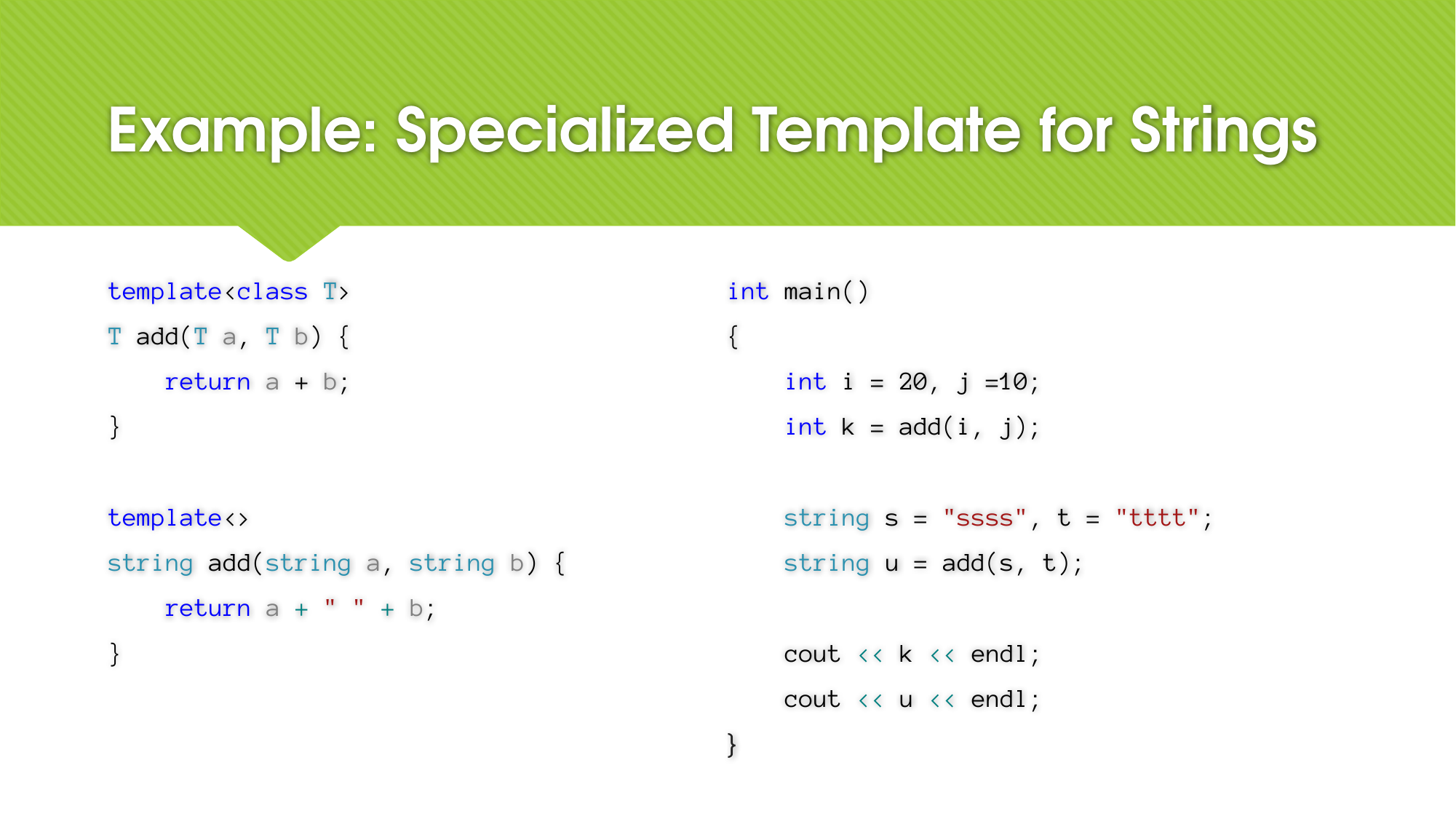

# Example: Specialized Template for Strings
template<class T>
T add(T a, T b) {
    return a + b;
}

template<>
string add(string a, string b) {
    return a + " " + b;
}

int main()
{
    int i = 20, j =10;
    int k = add(i, j);

    string s = "ssss", t = "tttt";
    string u = add(s, t);

    cout << k << endl;
    cout << u << endl;
}